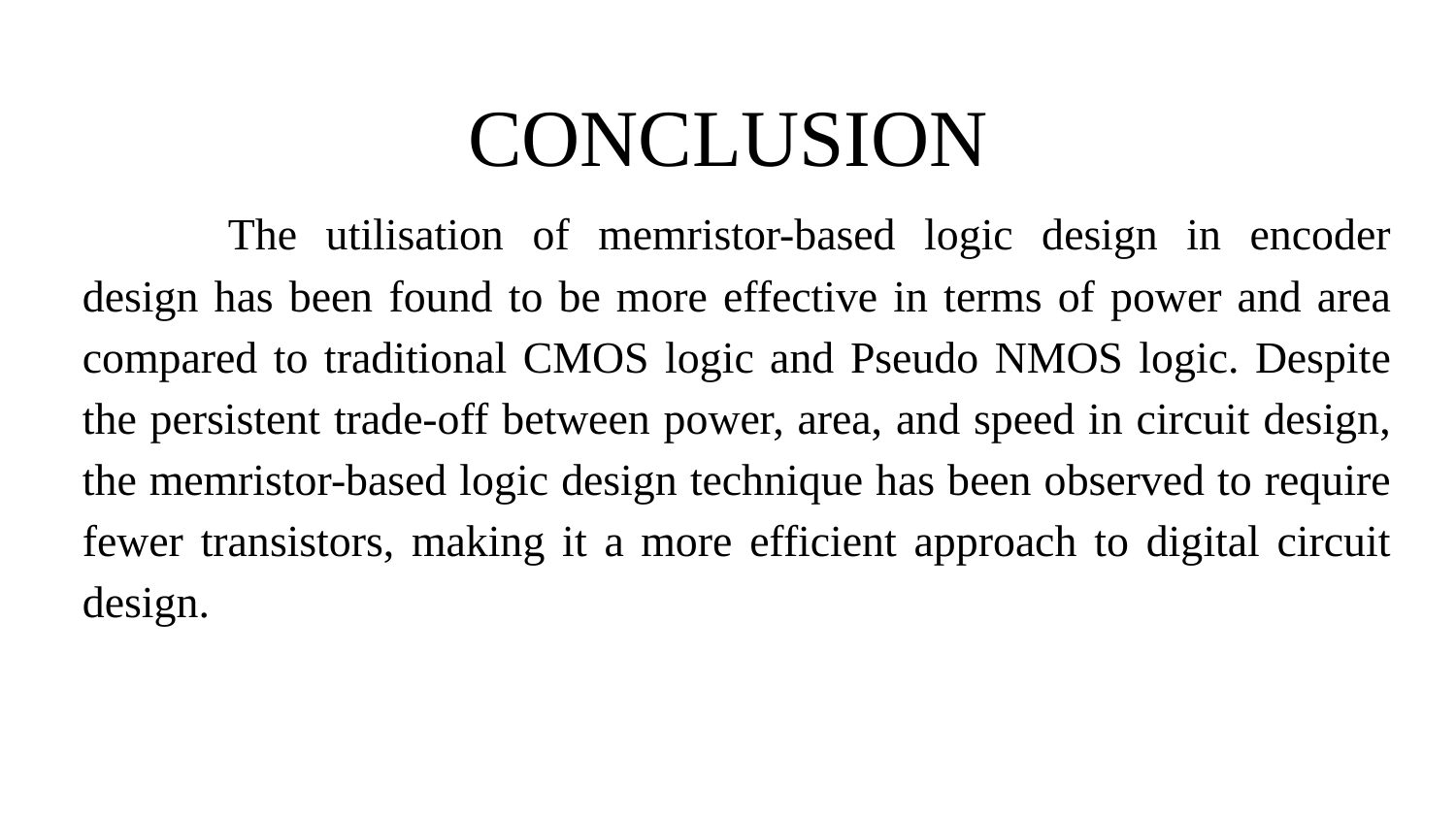

# CONCLUSION
	The utilisation of memristor-based logic design in encoder design has been found to be more effective in terms of power and area compared to traditional CMOS logic and Pseudo NMOS logic. Despite the persistent trade-off between power, area, and speed in circuit design, the memristor-based logic design technique has been observed to require fewer transistors, making it a more efficient approach to digital circuit design.